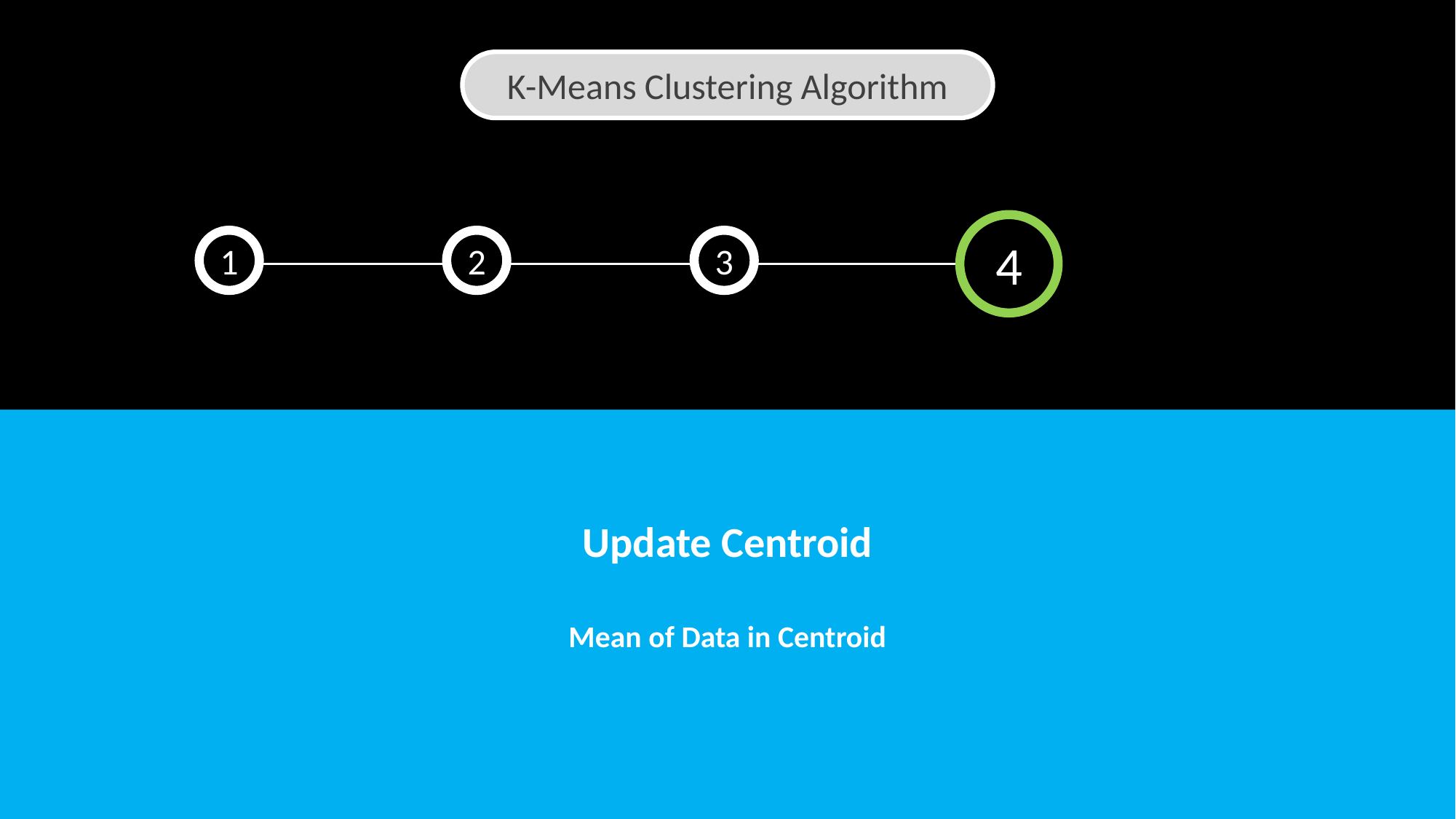

K-Means Clustering Algorithm
4
2
3
5
1

Update Centroid

Mean of Data in Centroid
Assign Cluster for Each Data

Data to Nearest Cluster